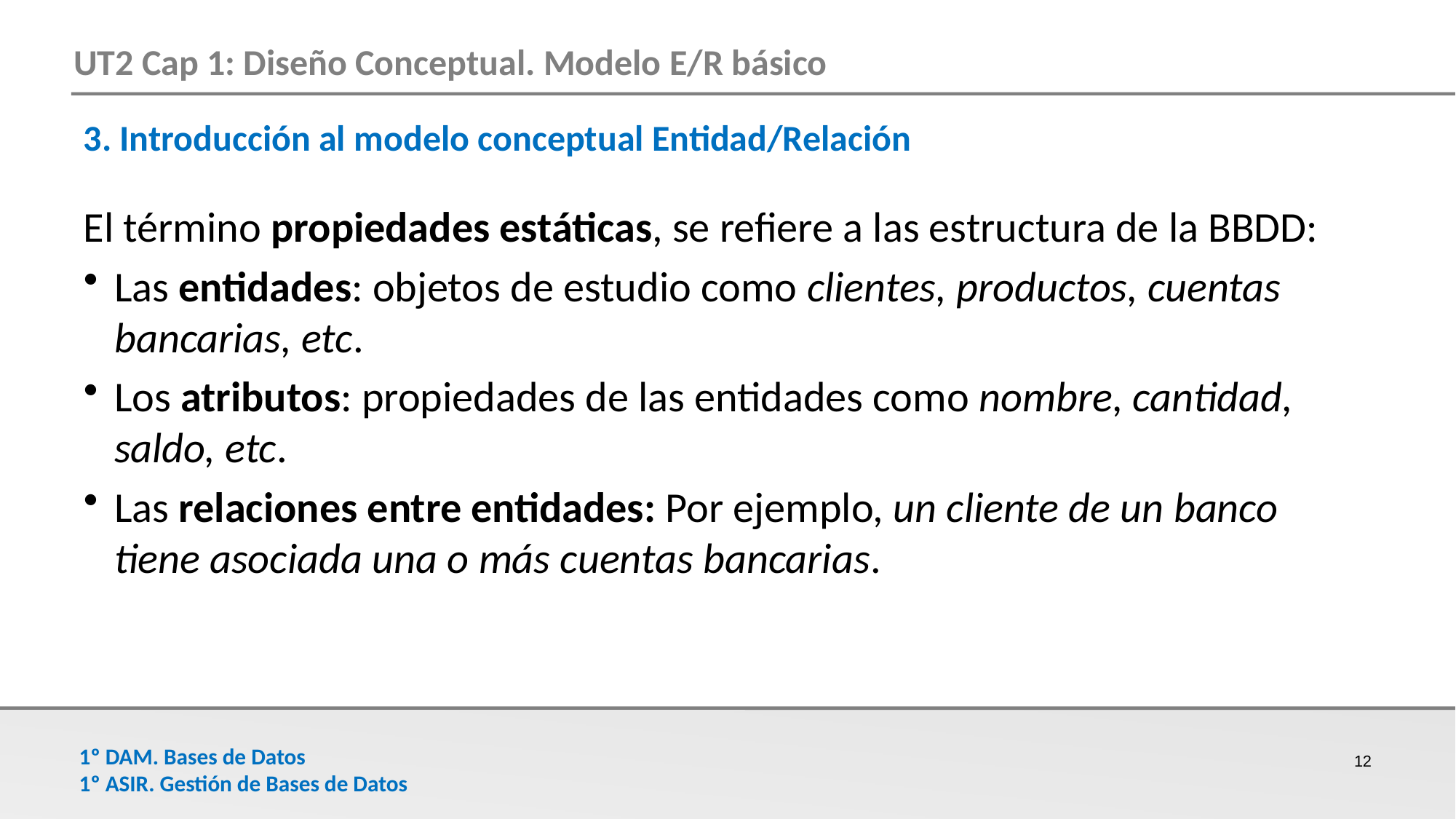

3. Introducción al modelo conceptual Entidad/Relación
El término propiedades estáticas, se refiere a las estructura de la BBDD:
Las entidades: objetos de estudio como clientes, productos, cuentas bancarias, etc.
Los atributos: propiedades de las entidades como nombre, cantidad, saldo, etc.
Las relaciones entre entidades: Por ejemplo, un cliente de un banco tiene asociada una o más cuentas bancarias.
12